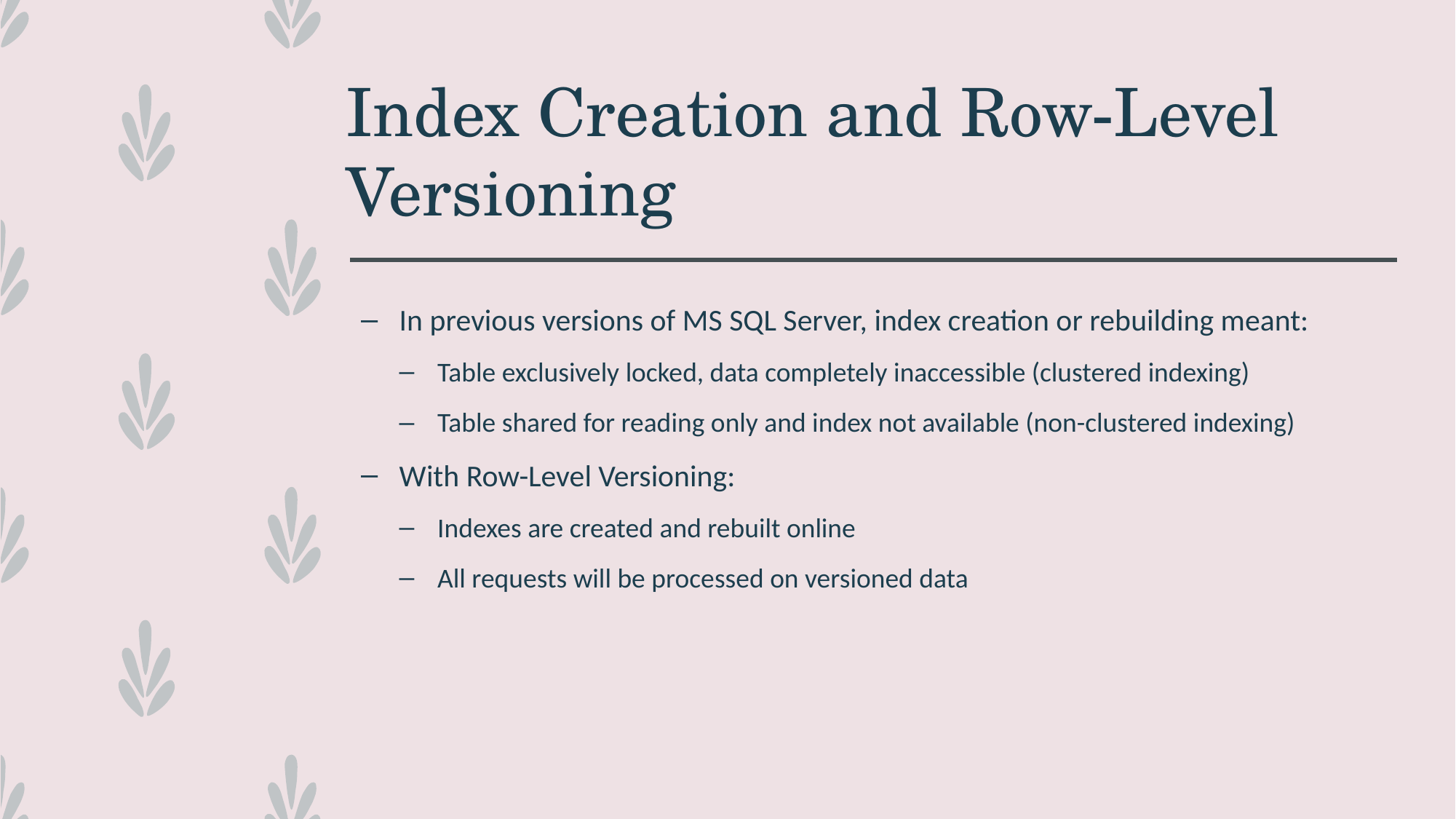

# Index Creation and Row-Level Versioning
In previous versions of MS SQL Server, index creation or rebuilding meant:
Table exclusively locked, data completely inaccessible (clustered indexing)
Table shared for reading only and index not available (non-clustered indexing)
With Row-Level Versioning:
Indexes are created and rebuilt online
All requests will be processed on versioned data